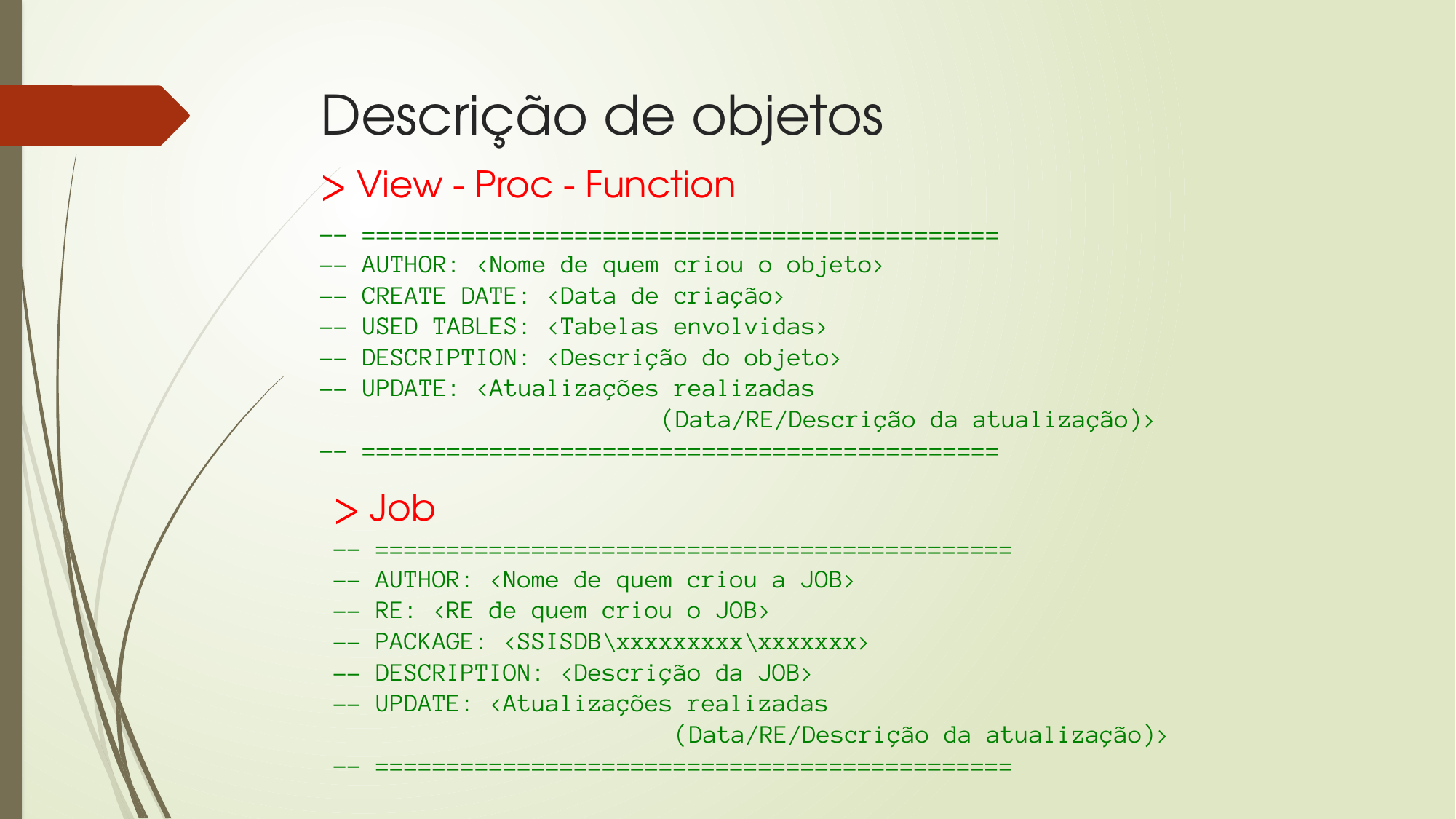

# Descrição de objetos
> View - Proc - Function
-- =============================================
-- AUTHOR: <Nome de quem criou o objeto>
-- CREATE DATE: <Data de criação>
-- USED TABLES: <Tabelas envolvidas>
-- DESCRIPTION: <Descrição do objeto>
-- UPDATE: <Atualizações realizadas
			 (Data/RE/Descrição da atualização)>
-- =============================================
> Job
-- =============================================
-- AUTHOR: <Nome de quem criou a JOB>
-- RE: <RE de quem criou o JOB>
-- PACKAGE: <SSISDB\xxxxxxxxx\xxxxxxx>
-- DESCRIPTION: <Descrição da JOB>
-- UPDATE: <Atualizações realizadas
			 (Data/RE/Descrição da atualização)>
-- =============================================